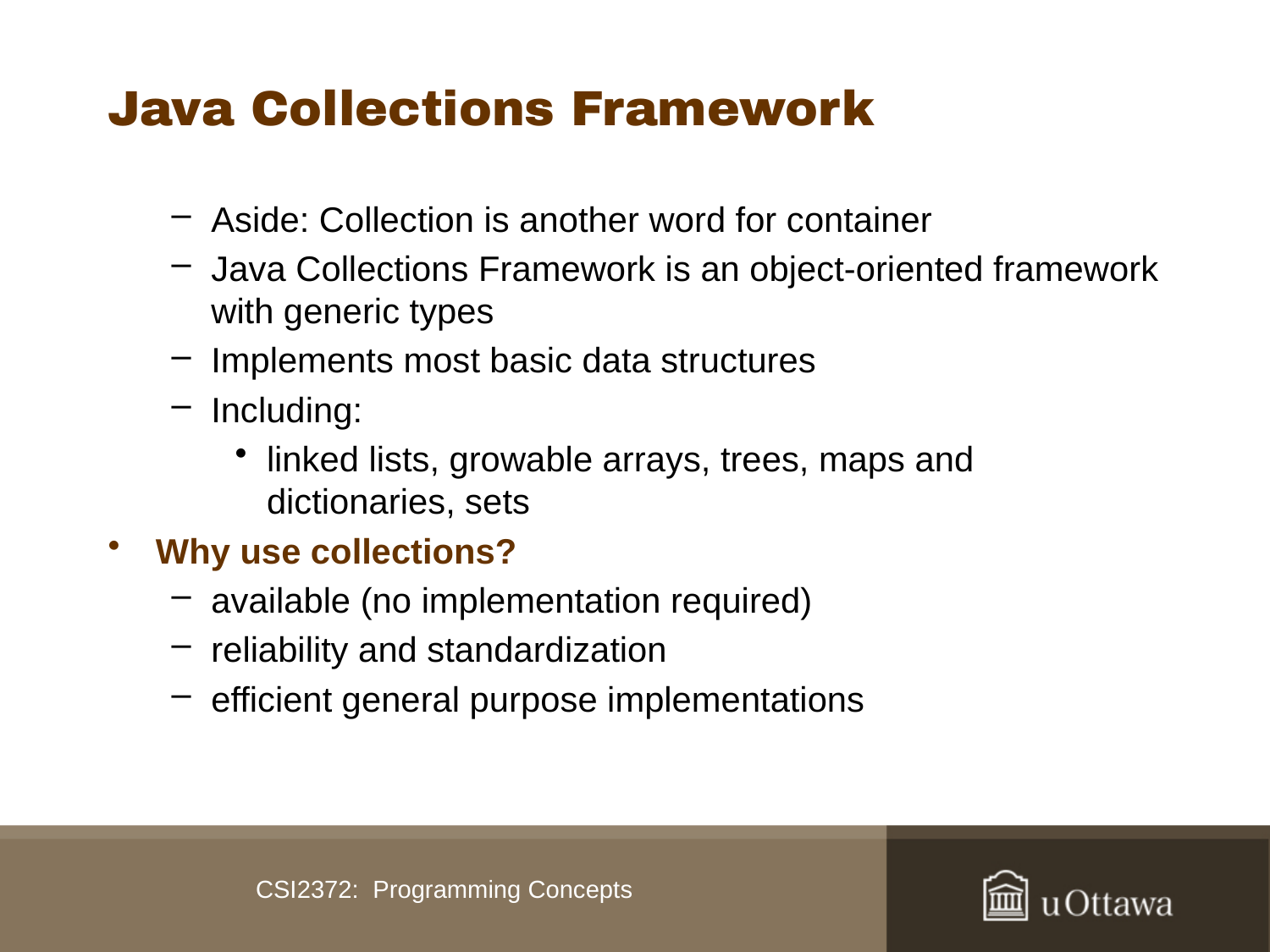

# Java Collections Framework
Aside: Collection is another word for container
Java Collections Framework is an object-oriented framework with generic types
Implements most basic data structures
Including:
linked lists, growable arrays, trees, maps and dictionaries, sets
Why use collections?
available (no implementation required)
reliability and standardization
efficient general purpose implementations
CSI2372:  Programming Concepts